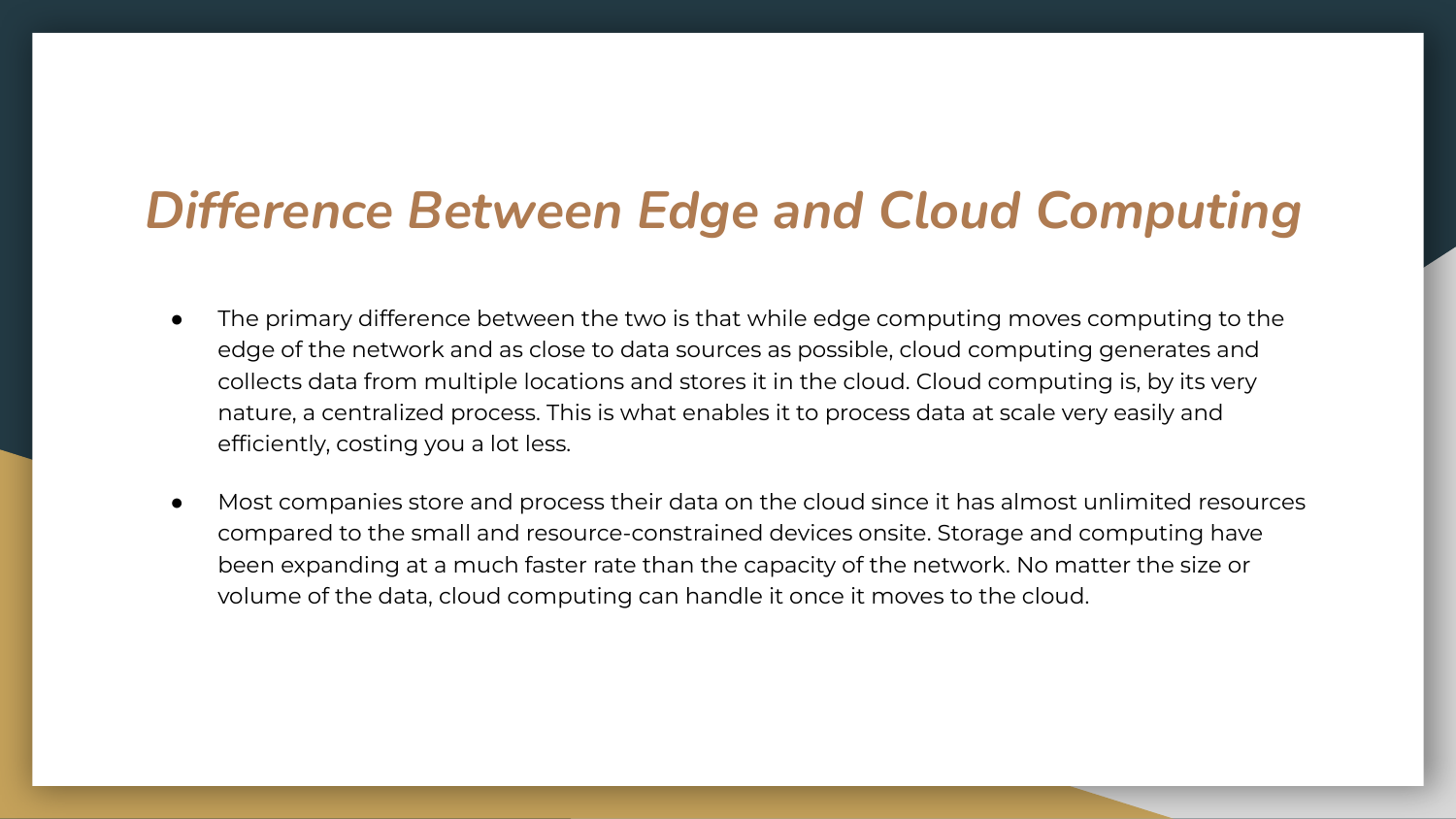

# Difference Between Edge and Cloud Computing

The primary difference between the two is that while edge computing moves computing to the edge of the network and as close to data sources as possible, cloud computing generates and collects data from multiple locations and stores it in the cloud. Cloud computing is, by its very nature, a centralized process. This is what enables it to process data at scale very easily and efficiently, costing you a lot less.
Most companies store and process their data on the cloud since it has almost unlimited resources compared to the small and resource-constrained devices onsite. Storage and computing have been expanding at a much faster rate than the capacity of the network. No matter the size or volume of the data, cloud computing can handle it once it moves to the cloud.